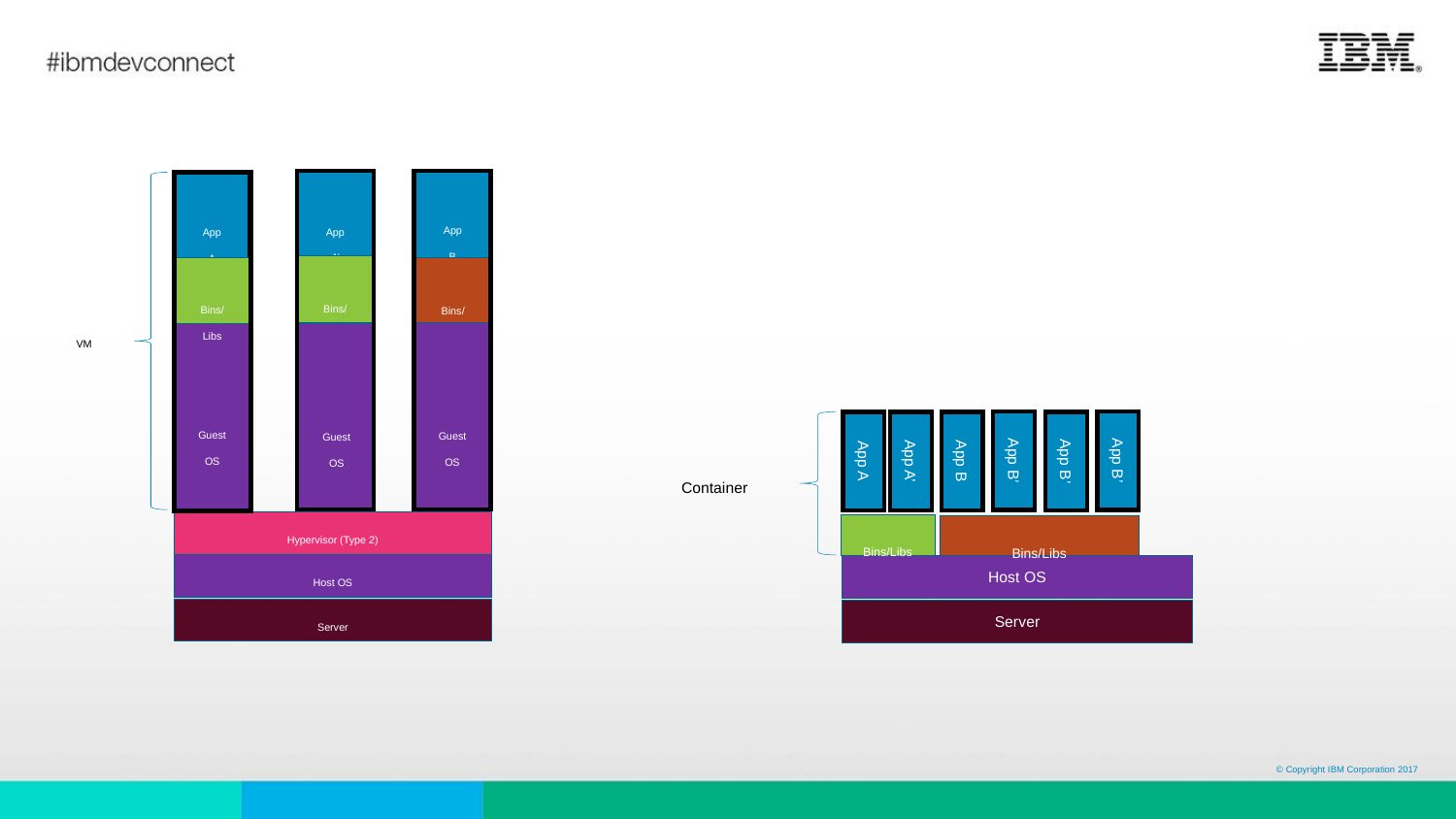

Bins/
Libs

Bins/
Libs

Bins/
Libs

App
B

App
A’

App
A

Guest
OS

Guest
OS

Guest
OS

Guest
OS

Guest
OS

VM
Hypervisor (Type 2)

Host OS

Server

App B’

App B’

App A

App A’

App B

App B’

Bins/Libs

Bins/Libs

Container

Host OS

Server
© Copyright IBM Corporation 2017